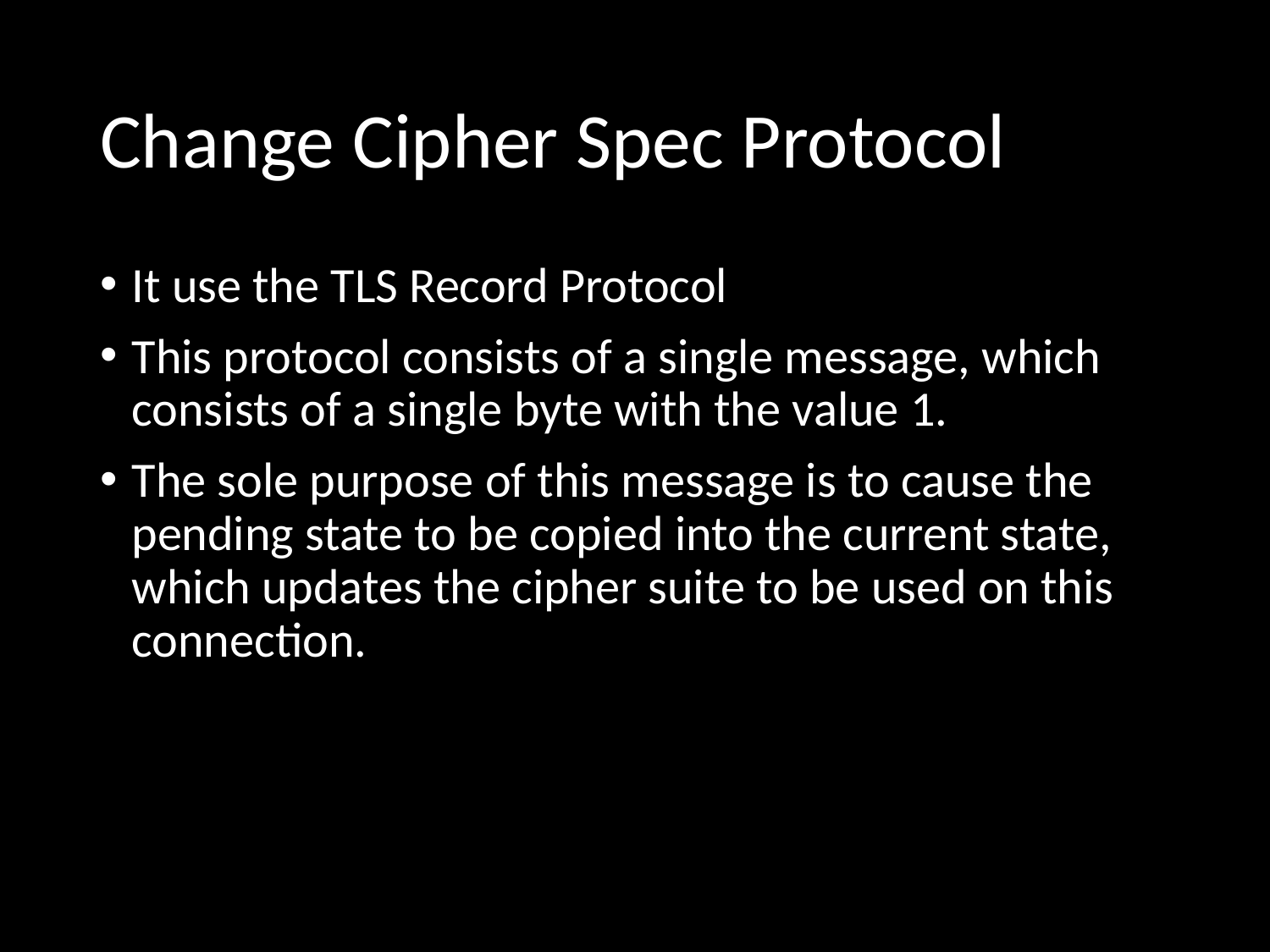

# Change Cipher Spec Protocol
It use the TLS Record Protocol
This protocol consists of a single message, which consists of a single byte with the value 1.
The sole purpose of this message is to cause the pending state to be copied into the current state, which updates the cipher suite to be used on this connection.